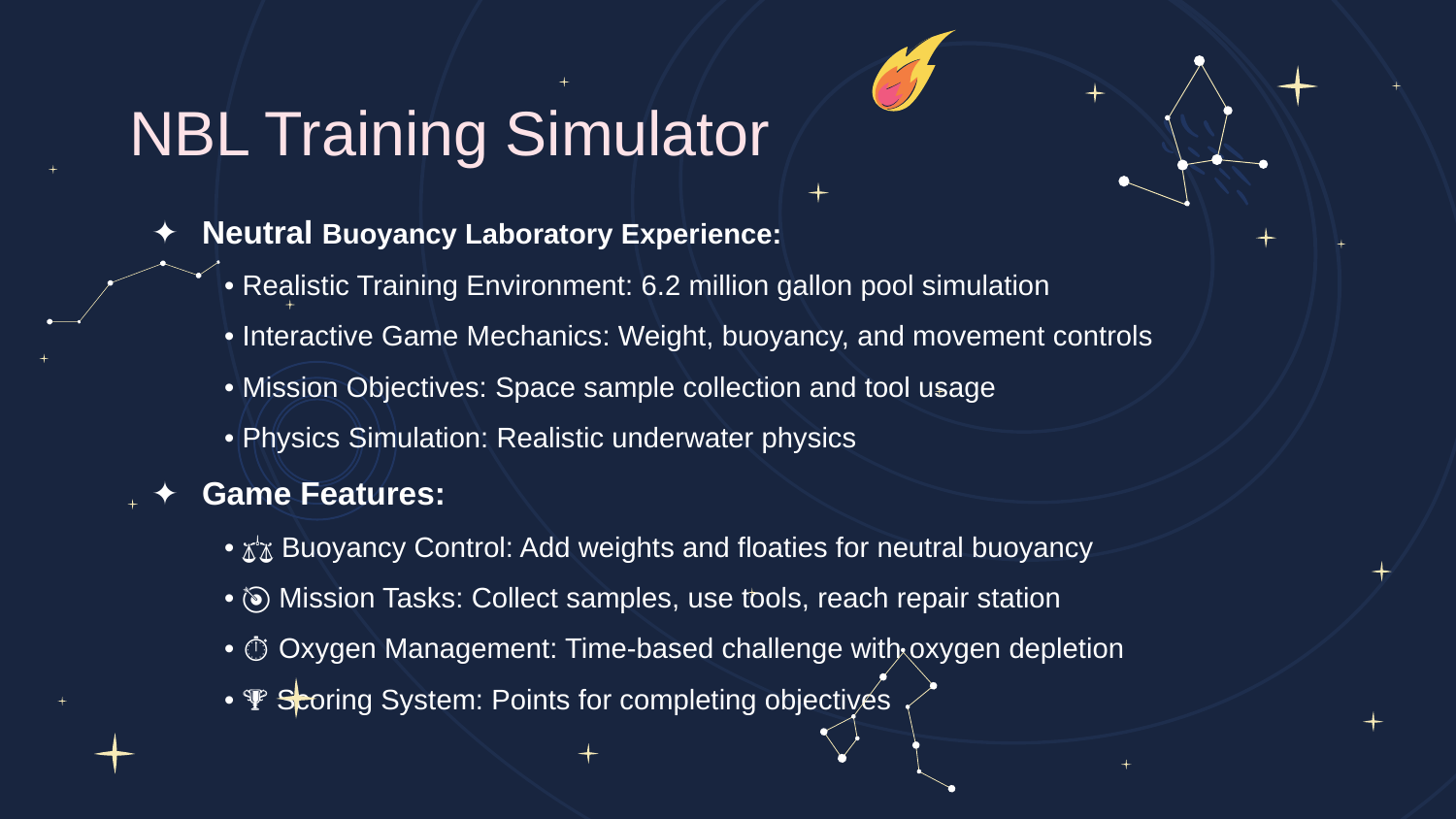

# NBL Training Simulator

Neutral Buoyancy Laboratory Experience:
• Realistic Training Environment: 6.2 million gallon pool simulation
• Interactive Game Mechanics: Weight, buoyancy, and movement controls
• Mission Objectives: Space sample collection and tool usage
• Physics Simulation: Realistic underwater physics
Game Features:
• ⚖️ Buoyancy Control: Add weights and floaties for neutral buoyancy
• 🎯 Mission Tasks: Collect samples, use tools, reach repair station
• ⏱️ Oxygen Management: Time-based challenge with oxygen depletion
• 🏆 Scoring System: Points for completing objectives